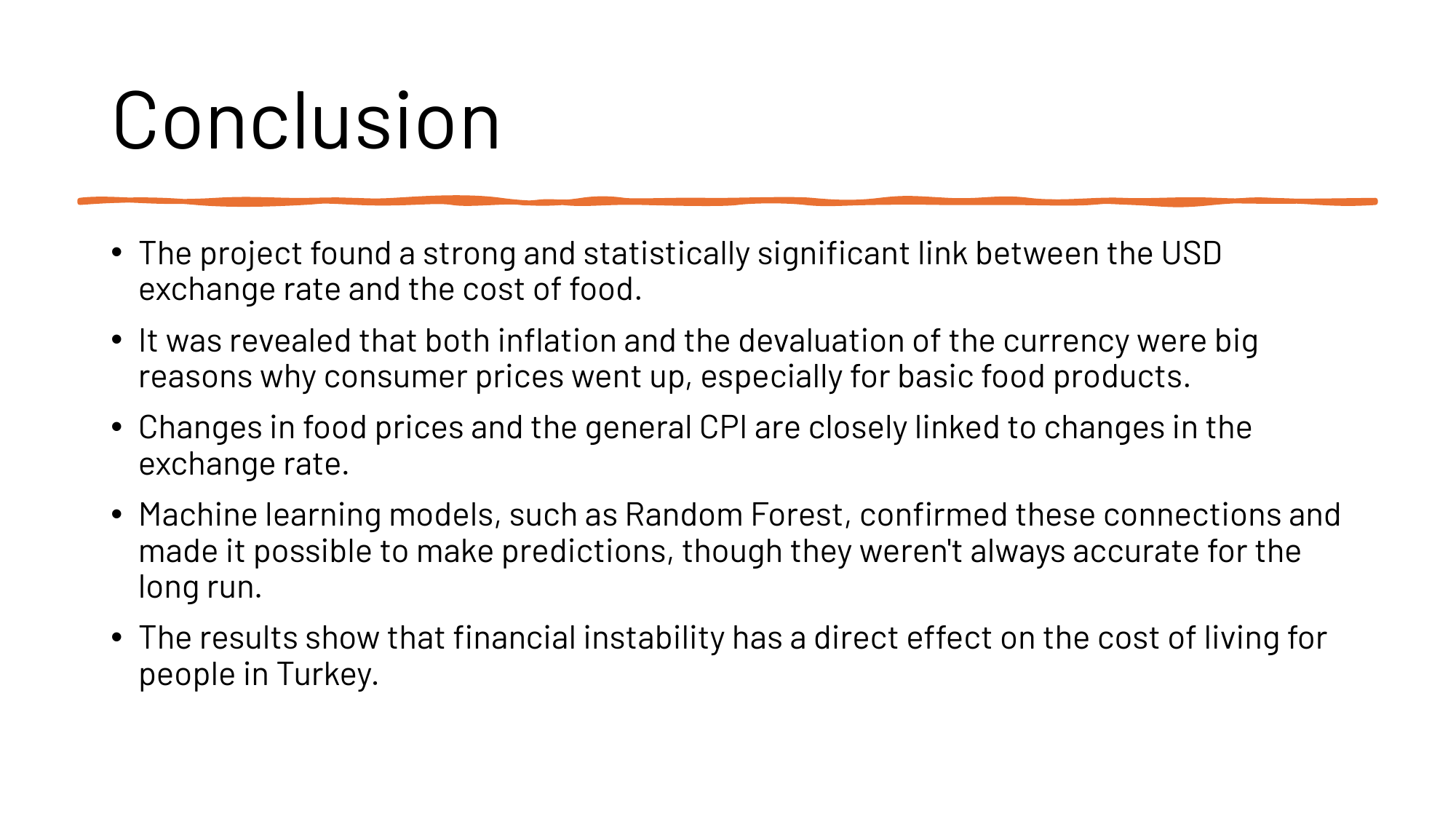

# Conclusion

The project found a strong and statistically significant link between the USD exchange rate and the cost of food.
It was revealed that both inflation and the devaluation of the currency were big reasons why consumer prices went up, especially for basic food products.
Changes in food prices and the general CPI are closely linked to changes in the exchange rate.
Machine learning models, such as Random Forest, confirmed these connections and made it possible to make predictions, though they weren't always accurate for the long run.
The results show that financial instability has a direct effect on the cost of living for people in Turkey.